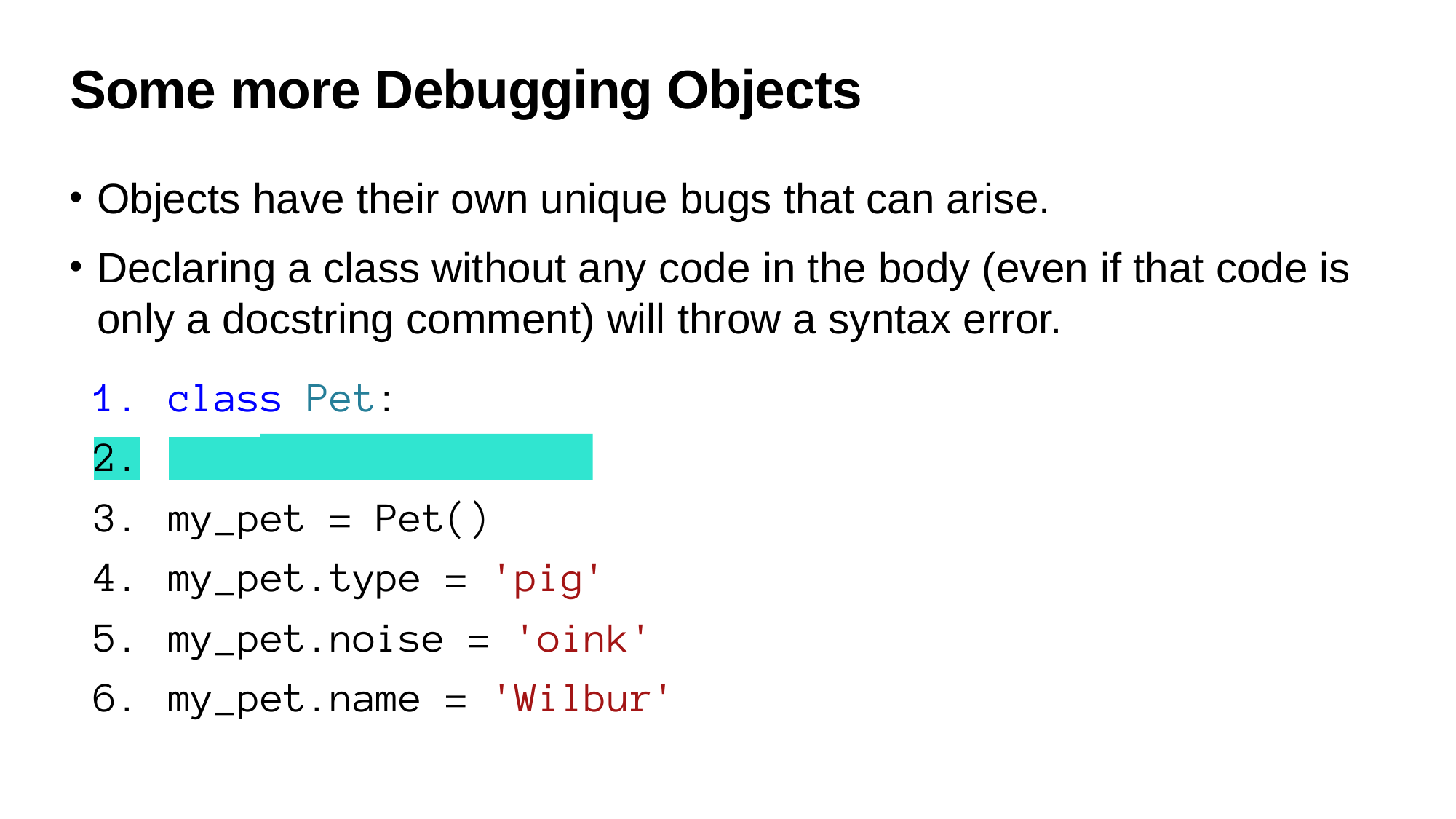

# Some more Debugging Objects
Objects have their own unique bugs that can arise.
Declaring a class without any code in the body (even if that code is only a docstring comment) will throw a syntax error.
class Pet:

my_pet = Pet()
my_pet.type = 'pig'
my_pet.noise = 'oink'
my_pet.name = 'Wilbur'